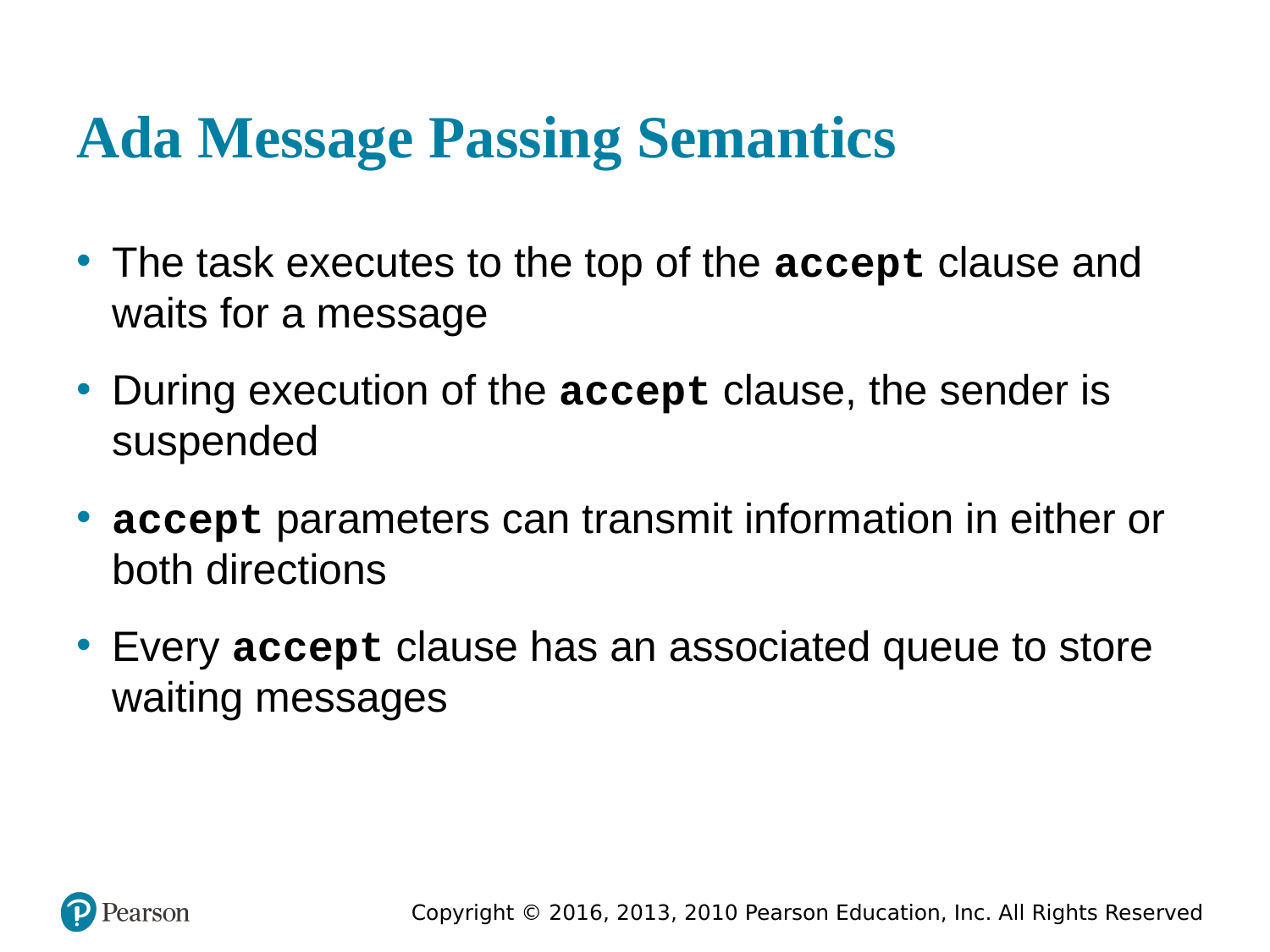

# Ada Message Passing Semantics
The task executes to the top of the accept clause and waits for a message
During execution of the accept clause, the sender is suspended
accept parameters can transmit information in either or both directions
Every accept clause has an associated queue to store waiting messages